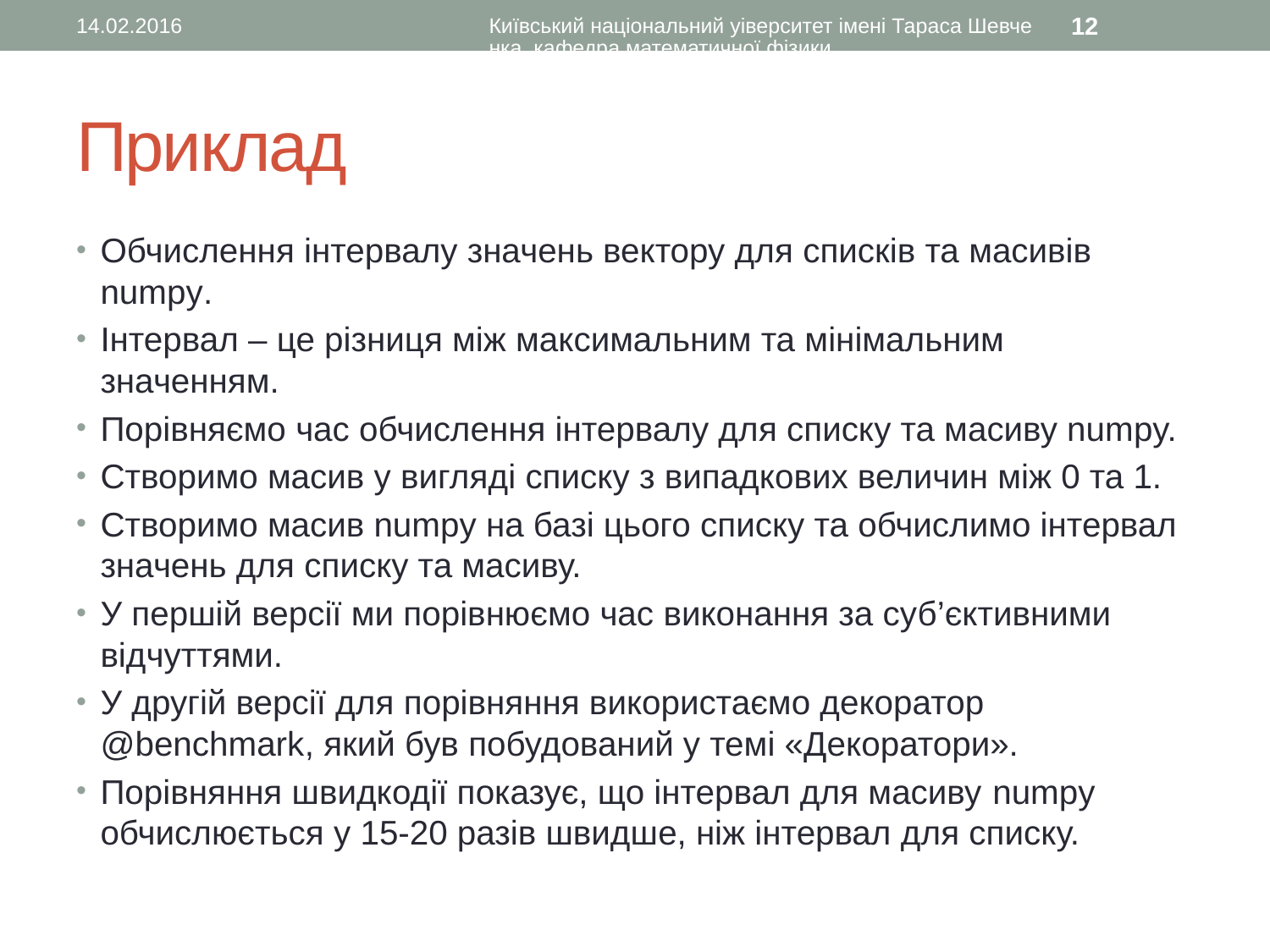

14.02.2016
Київський національний уіверситет імені Тараса Шевченка, кафедра математичної фізики
12
# Приклад
Обчислення інтервалу значень вектору для списків та масивів numpy.
Інтервал – це різниця між максимальним та мінімальним значенням.
Порівняємо час обчислення інтервалу для списку та масиву numpy.
Створимо масив у вигляді списку з випадкових величин між 0 та 1.
Створимо масив numpy на базі цього списку та обчислимо інтервал значень для списку та масиву.
У першій версії ми порівнюємо час виконання за суб’єктивними відчуттями.
У другій версії для порівняння використаємо декоратор @benchmark, який був побудований у темі «Декоратори».
Порівняння швидкодії показує, що інтервал для масиву numpy обчислюється у 15-20 разів швидше, ніж інтервал для списку.